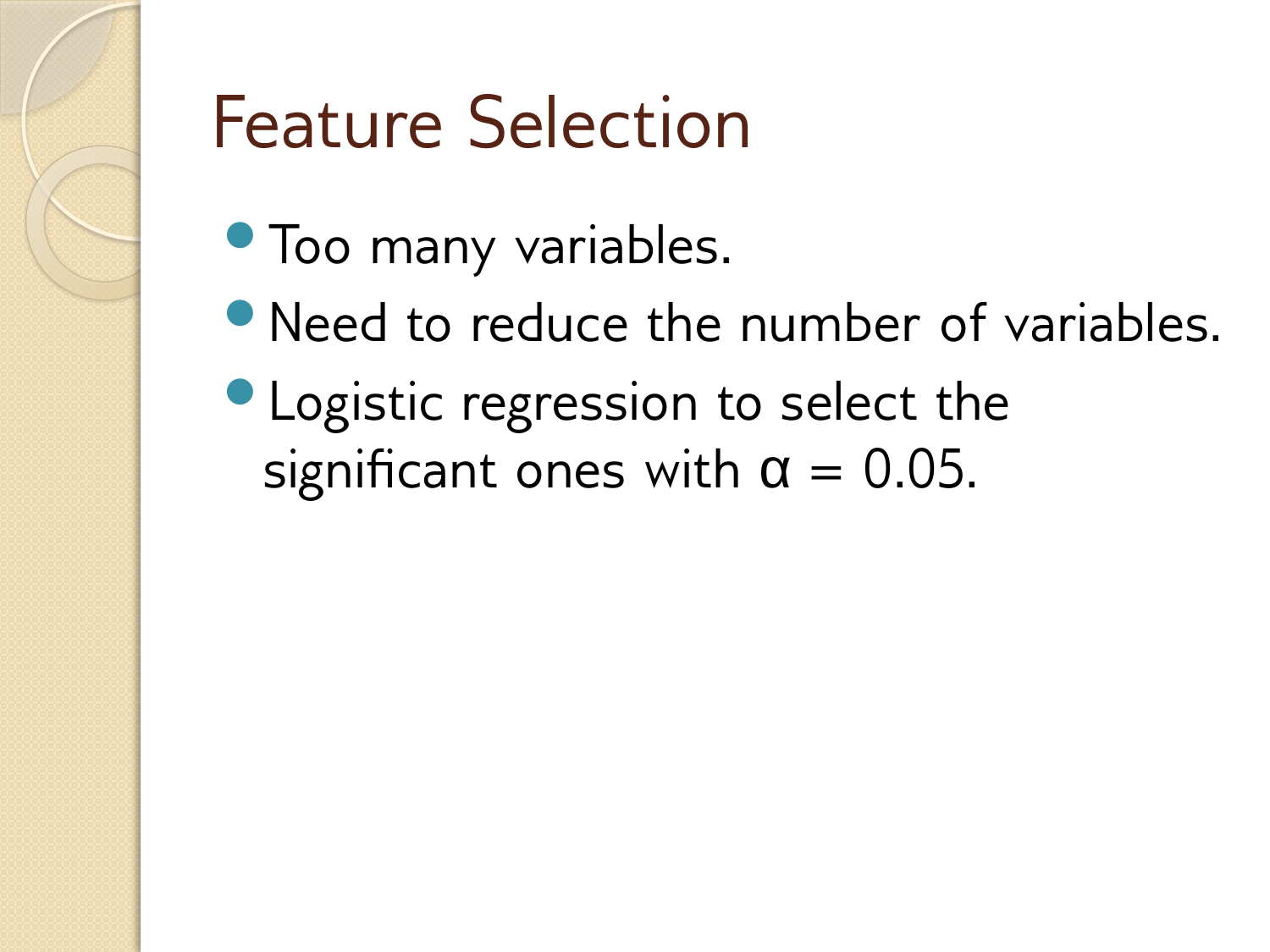

# Feature Selection
Too many variables.
Need to reduce the number of variables.
Logistic regression to select the significant ones with α = 0.05.